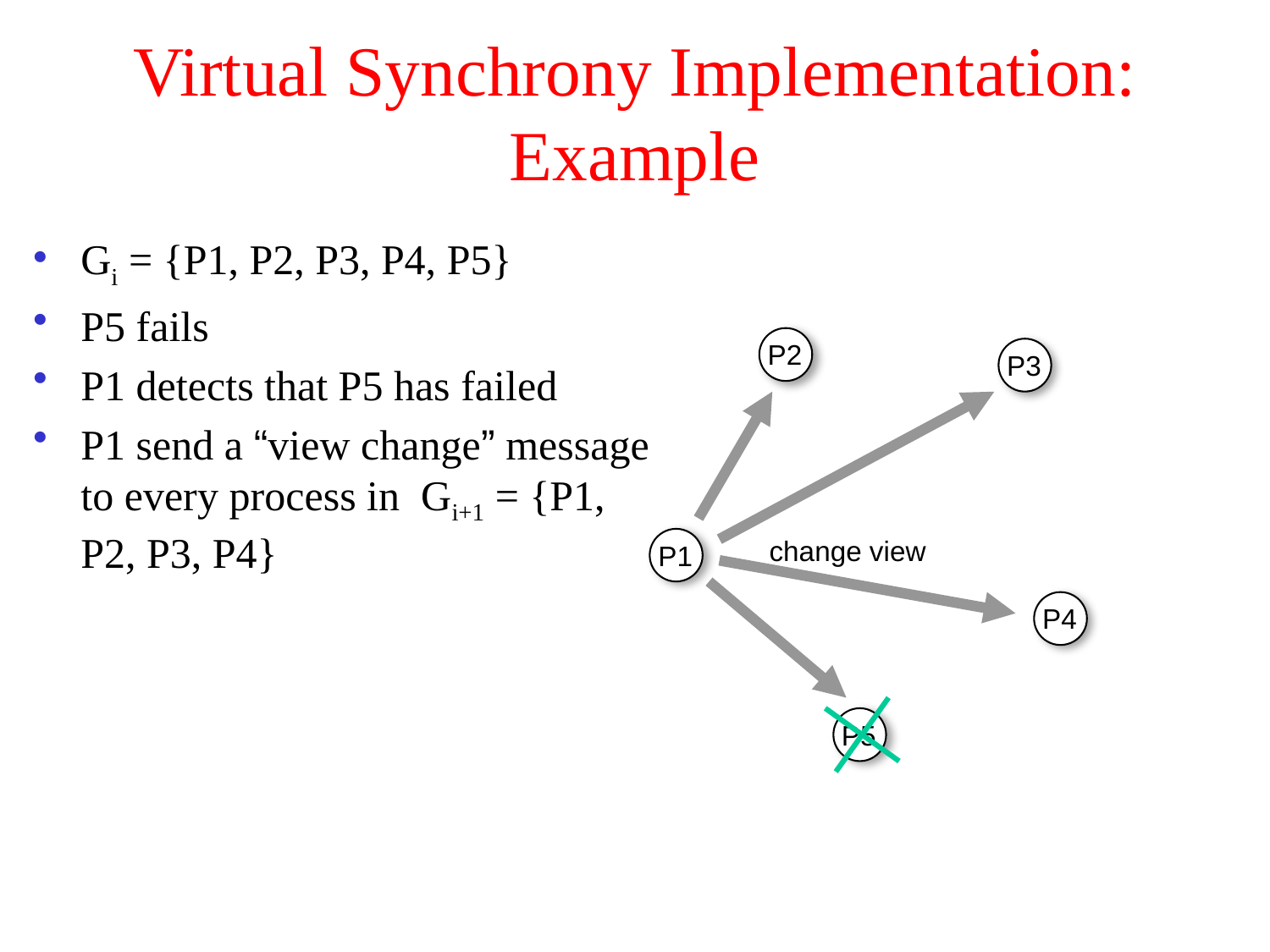

# Virtual Synchrony Implementation: Example
Gi = {P1, P2, P3, P4, P5}
P5 fails
P1 detects that P5 has failed
P1 send a “view change” message to every process in  Gi+1 = {P1, P2, P3, P4}

P2

P3

change view

P1

P4

P5